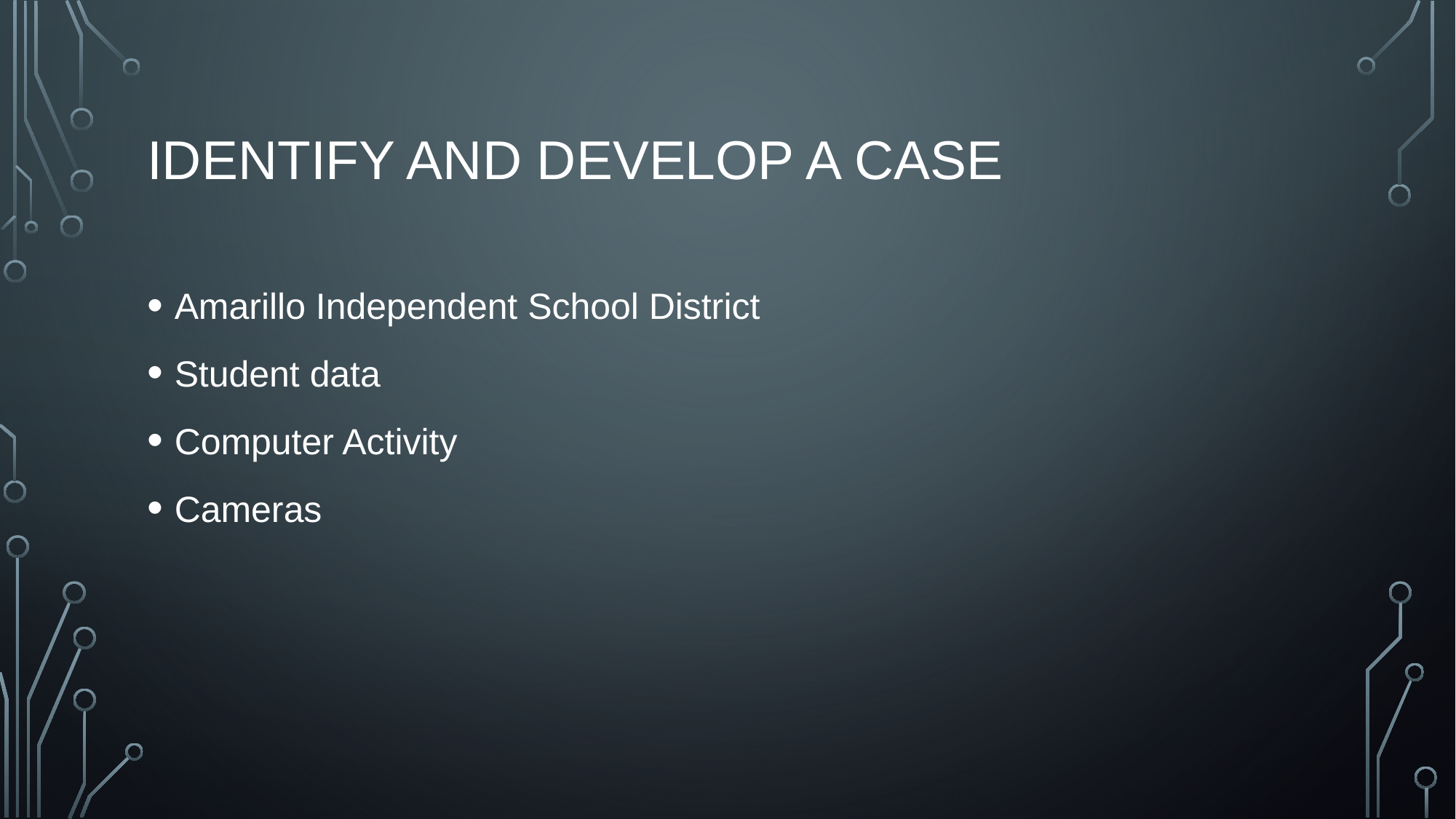

# Identify and Develop a Case
Amarillo Independent School District
Student data
Computer Activity
Cameras